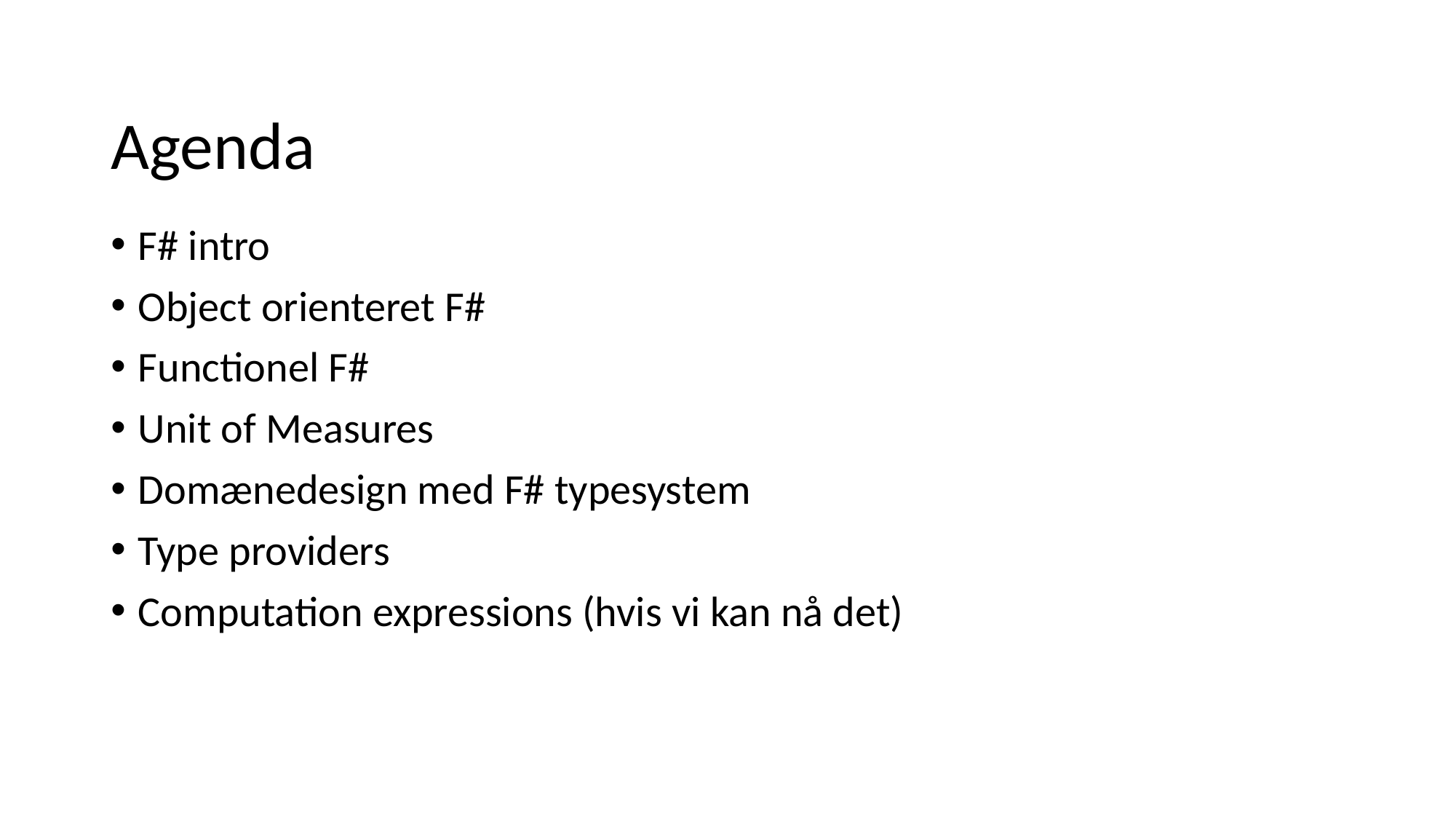

# Agenda
F# intro
Object orienteret F#
Functionel F#
Unit of Measures
Domænedesign med F# typesystem
Type providers
Computation expressions (hvis vi kan nå det)